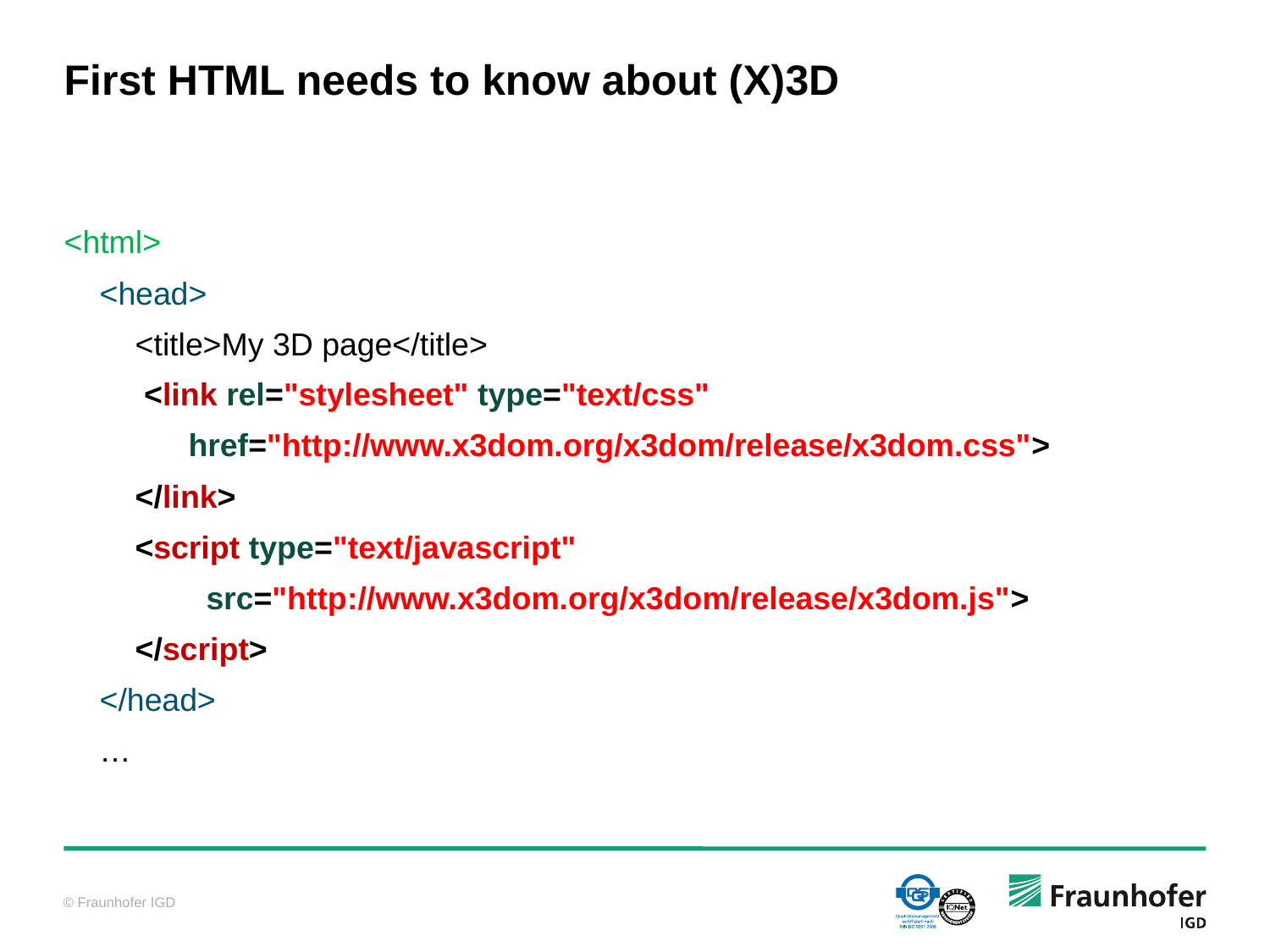

# First HTML needs to know about (X)3D
<html>
    <head>
        <title>My 3D page</title>
         <link rel="stylesheet" type="text/css"
              href="http://www.x3dom.org/x3dom/release/x3dom.css">
        </link>
        <script type="text/javascript"
                src="http://www.x3dom.org/x3dom/release/x3dom.js">
        </script>
    </head>
    …